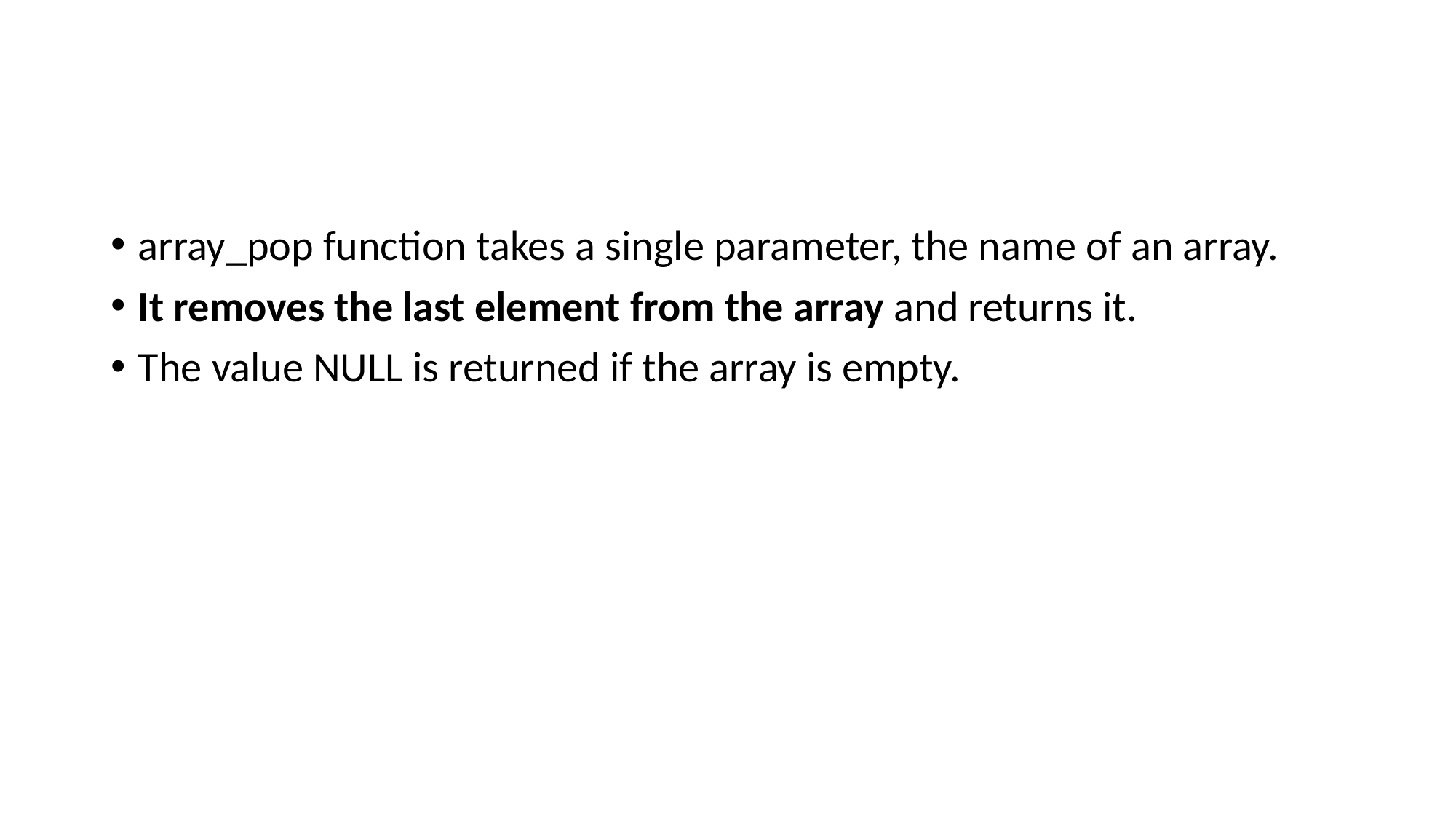

#
array_pop function takes a single parameter, the name of an array.
It removes the last element from the array and returns it.
The value NULL is returned if the array is empty.